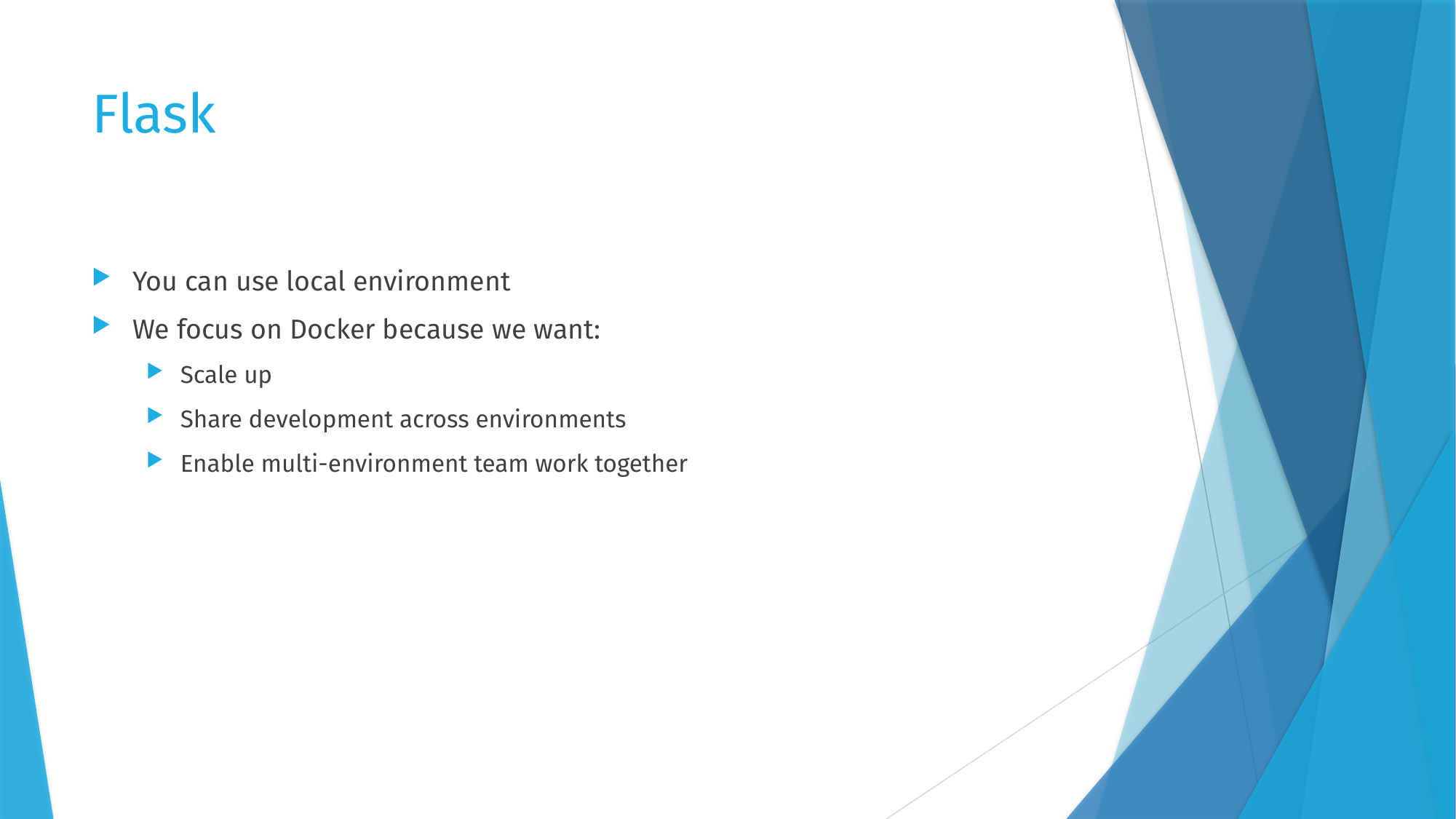

# Flask
You can use local environment
We focus on Docker because we want:
Scale up
Share development across environments
Enable multi-environment team work together